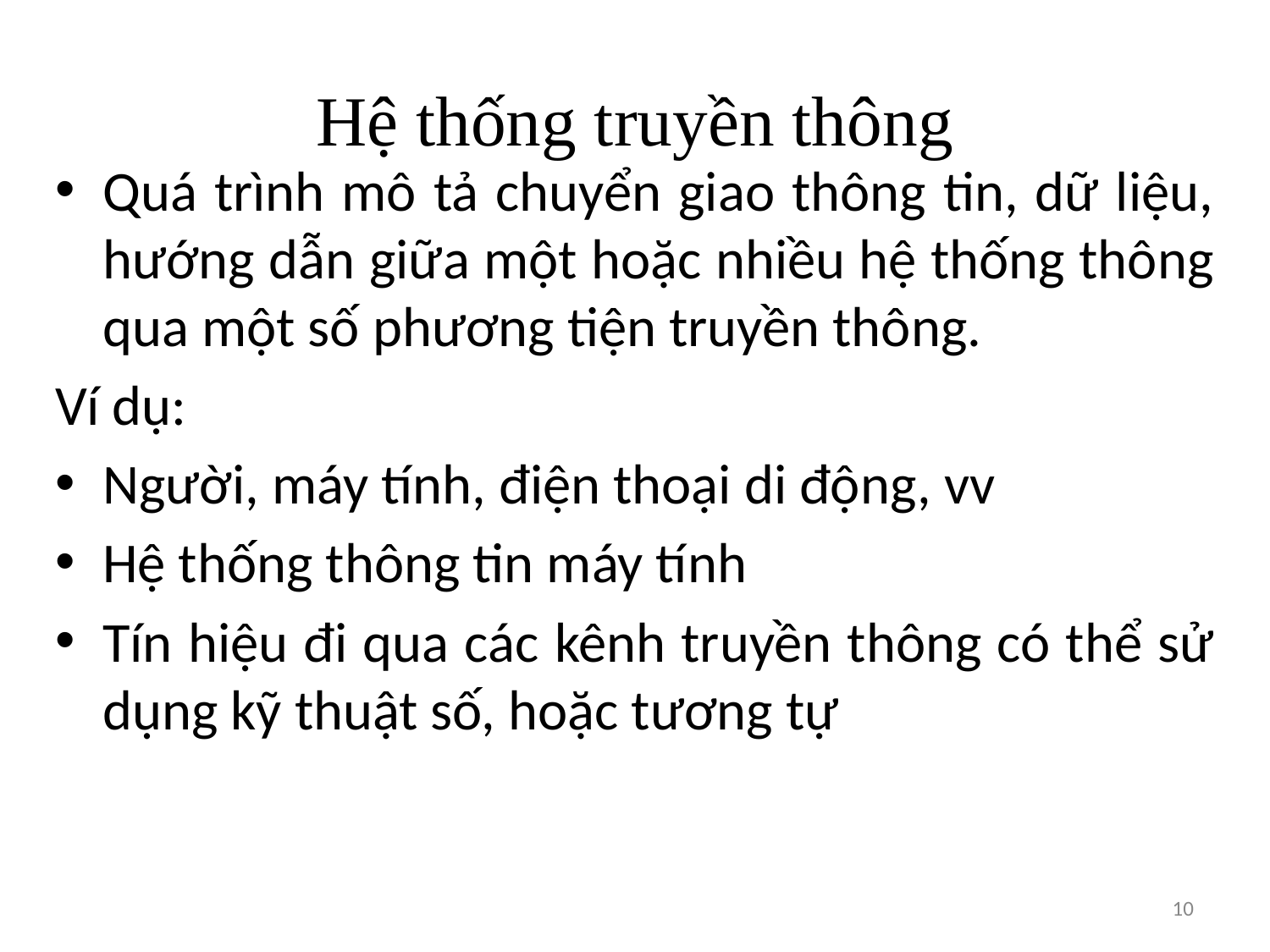

# Hệ thống truyền thông
Quá trình mô tả chuyển giao thông tin, dữ liệu, hướng dẫn giữa một hoặc nhiều hệ thống thông qua một số phương tiện truyền thông.
Ví dụ:
Người, máy tính, điện thoại di động, vv
Hệ thống thông tin máy tính
Tín hiệu đi qua các kênh truyền thông có thể sử dụng kỹ thuật số, hoặc tương tự
10